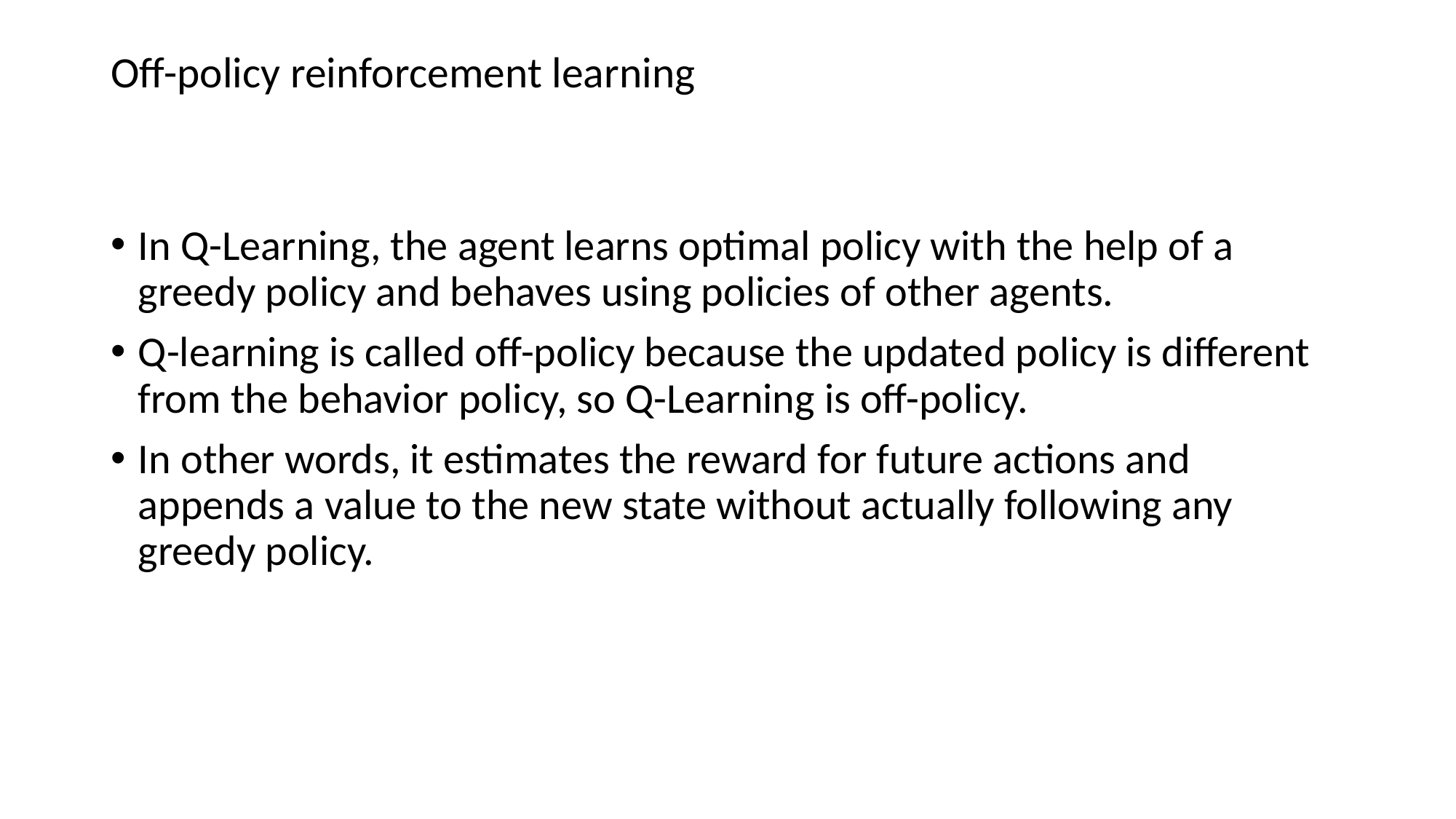

# Off-policy reinforcement learning
In Q-Learning, the agent learns optimal policy with the help of a greedy policy and behaves using policies of other agents.
Q-learning is called off-policy because the updated policy is different from the behavior policy, so Q-Learning is off-policy.
In other words, it estimates the reward for future actions and appends a value to the new state without actually following any greedy policy.